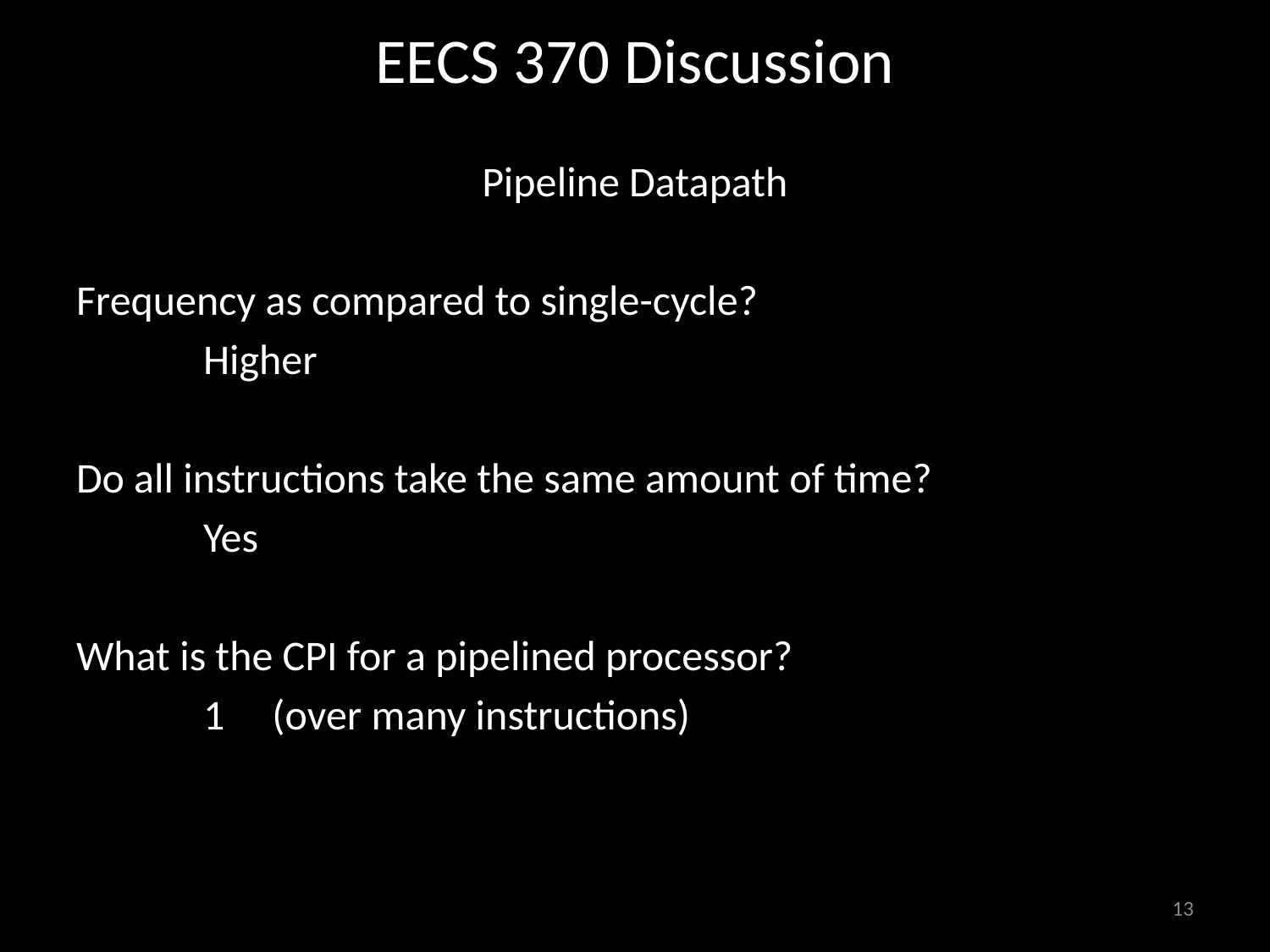

# EECS 370 Discussion
Pipeline Datapath

Frequency as compared to single-cycle?
	Higher

Do all instructions take the same amount of time?
	Yes

What is the CPI for a pipelined processor?
	1     (over many instructions)
13